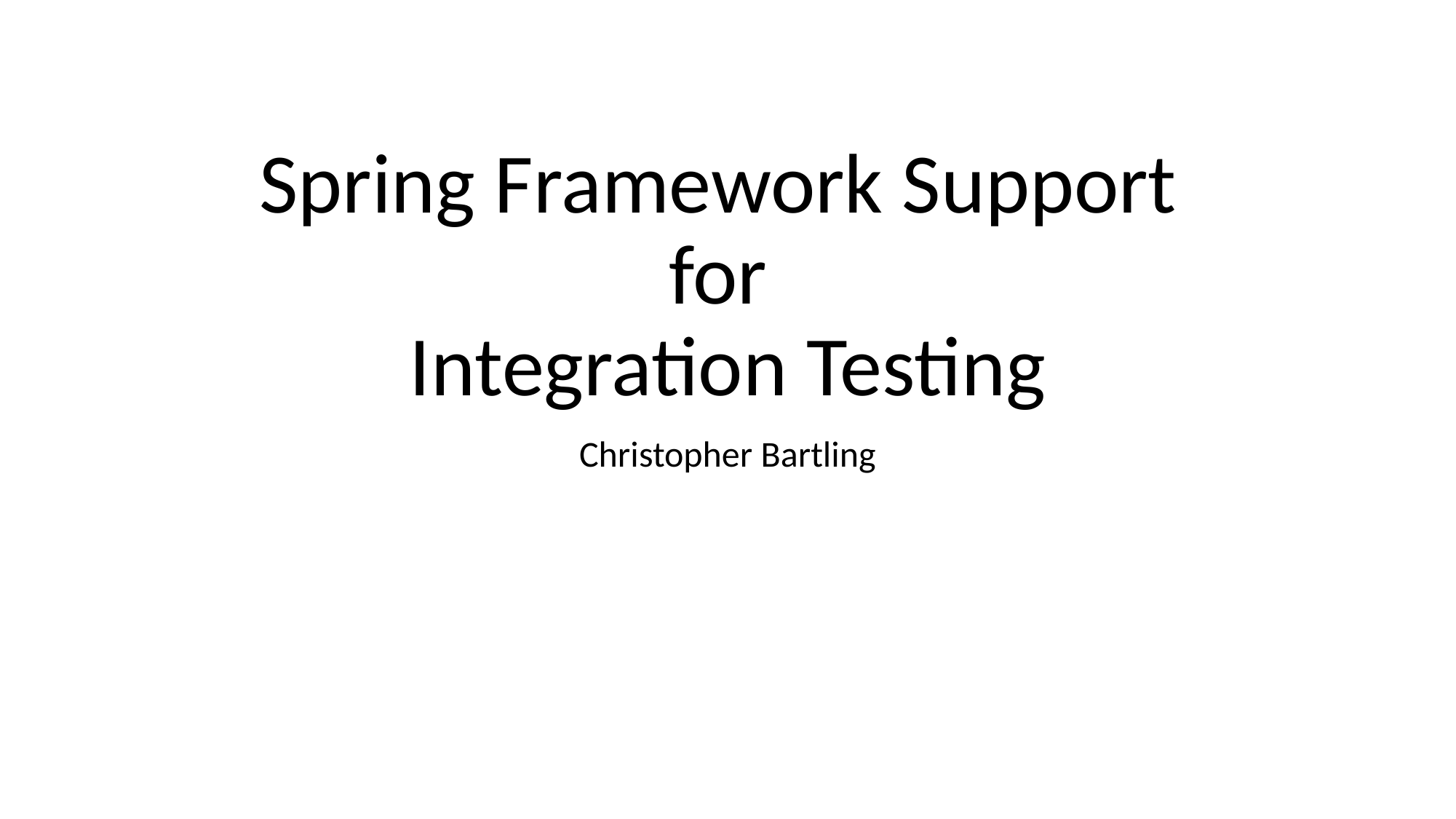

# Spring Framework Support for Integration Testing
Christopher Bartling